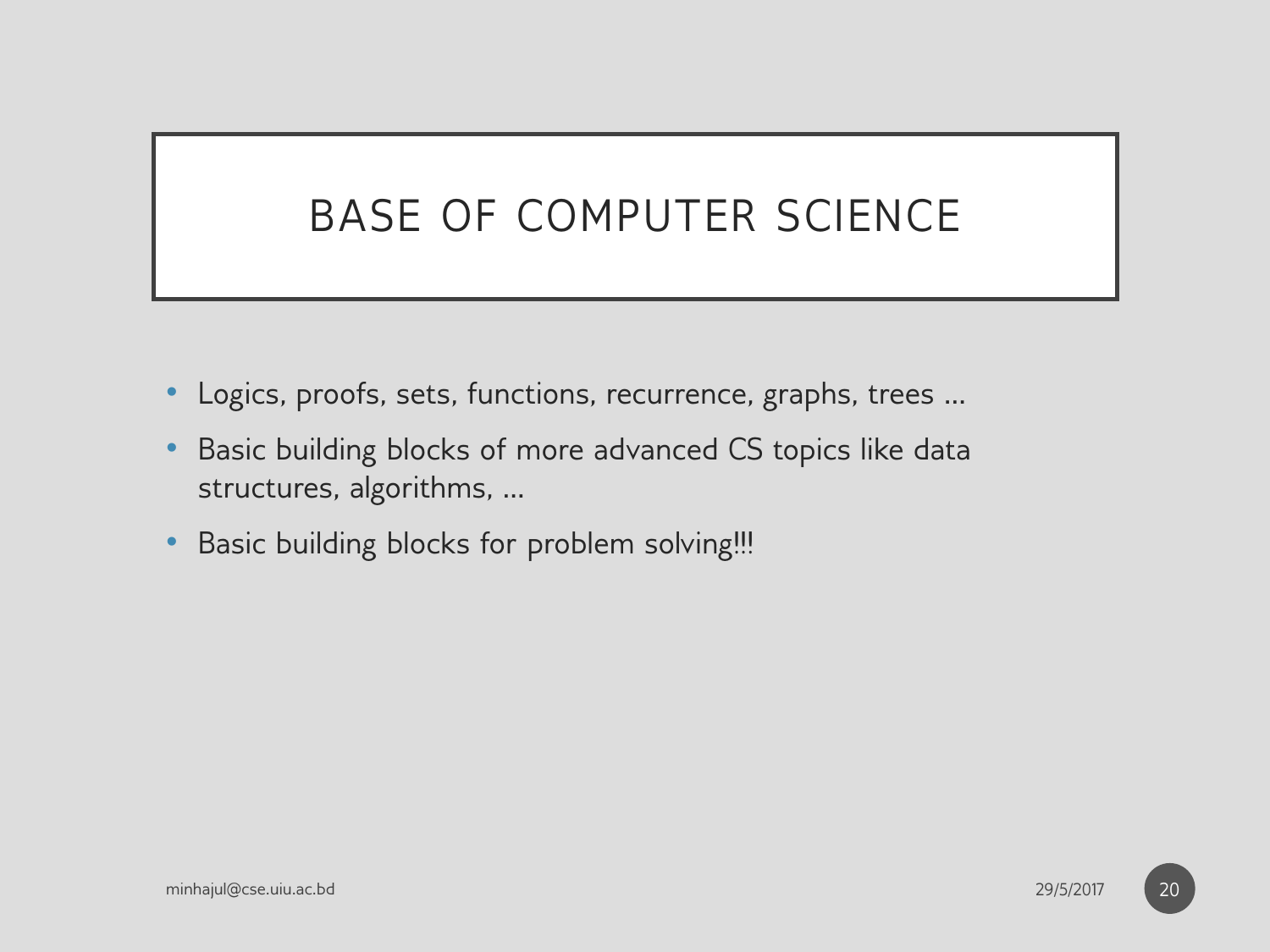

# Base of Computer Science
Logics, proofs, sets, functions, recurrence, graphs, trees …
Basic building blocks of more advanced CS topics like data structures, algorithms, …
Basic building blocks for problem solving!!!
20
minhajul@cse.uiu.ac.bd
29/5/2017